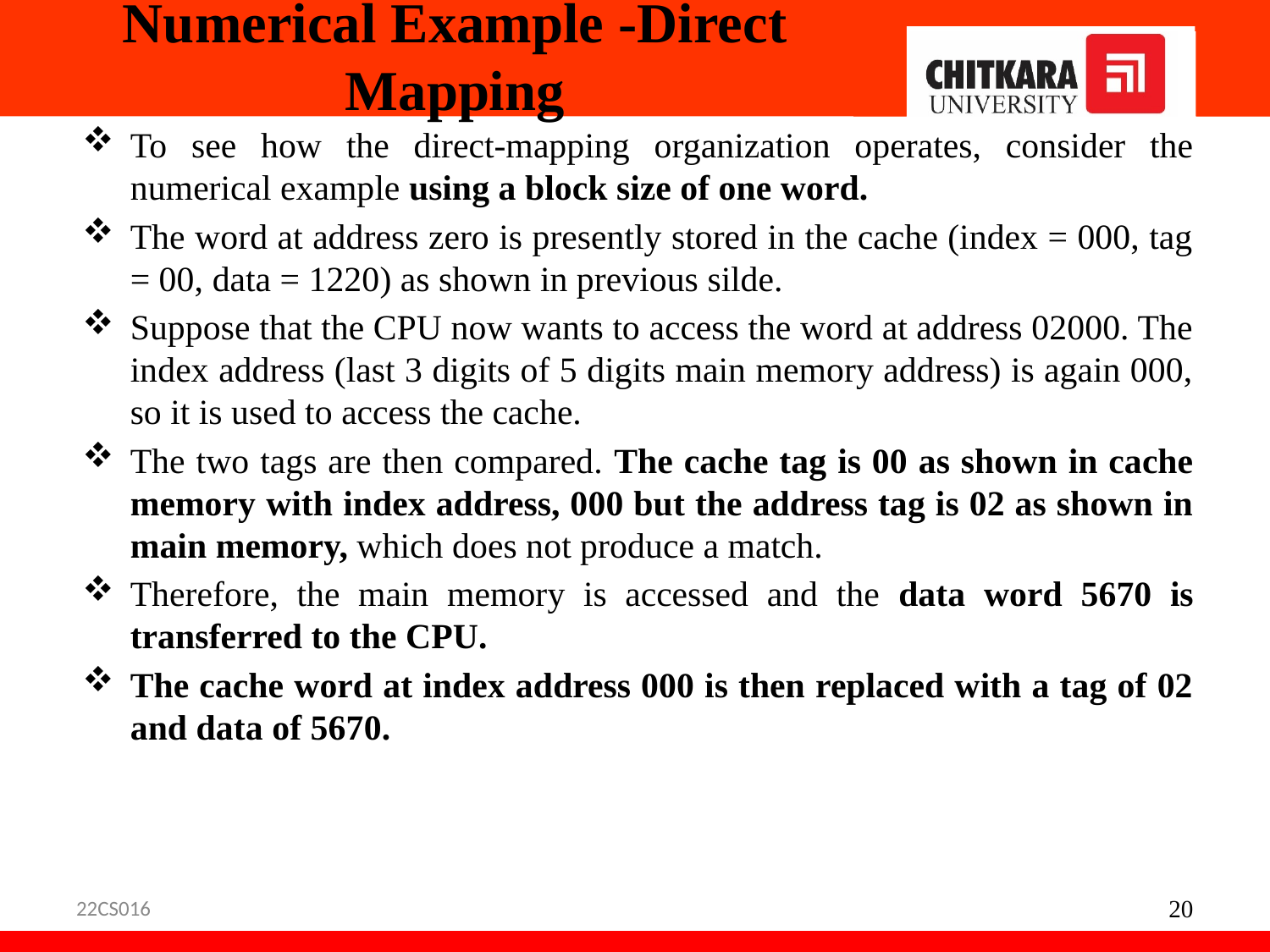

# Numerical Example -Direct Mapping
To see how the direct-mapping organization operates, consider the numerical example using a block size of one word.
The word at address zero is presently stored in the cache (index = 000, tag = 00, data = 1220) as shown in previous silde.
Suppose that the CPU now wants to access the word at address 02000. The index address (last 3 digits of 5 digits main memory address) is again 000, so it is used to access the cache.
The two tags are then compared. The cache tag is 00 as shown in cache memory with index address, 000 but the address tag is 02 as shown in main memory, which does not produce a match.
Therefore, the main memory is accessed and the data word 5670 is transferred to the CPU.
The cache word at index address 000 is then replaced with a tag of 02 and data of 5670.
22CS016
20